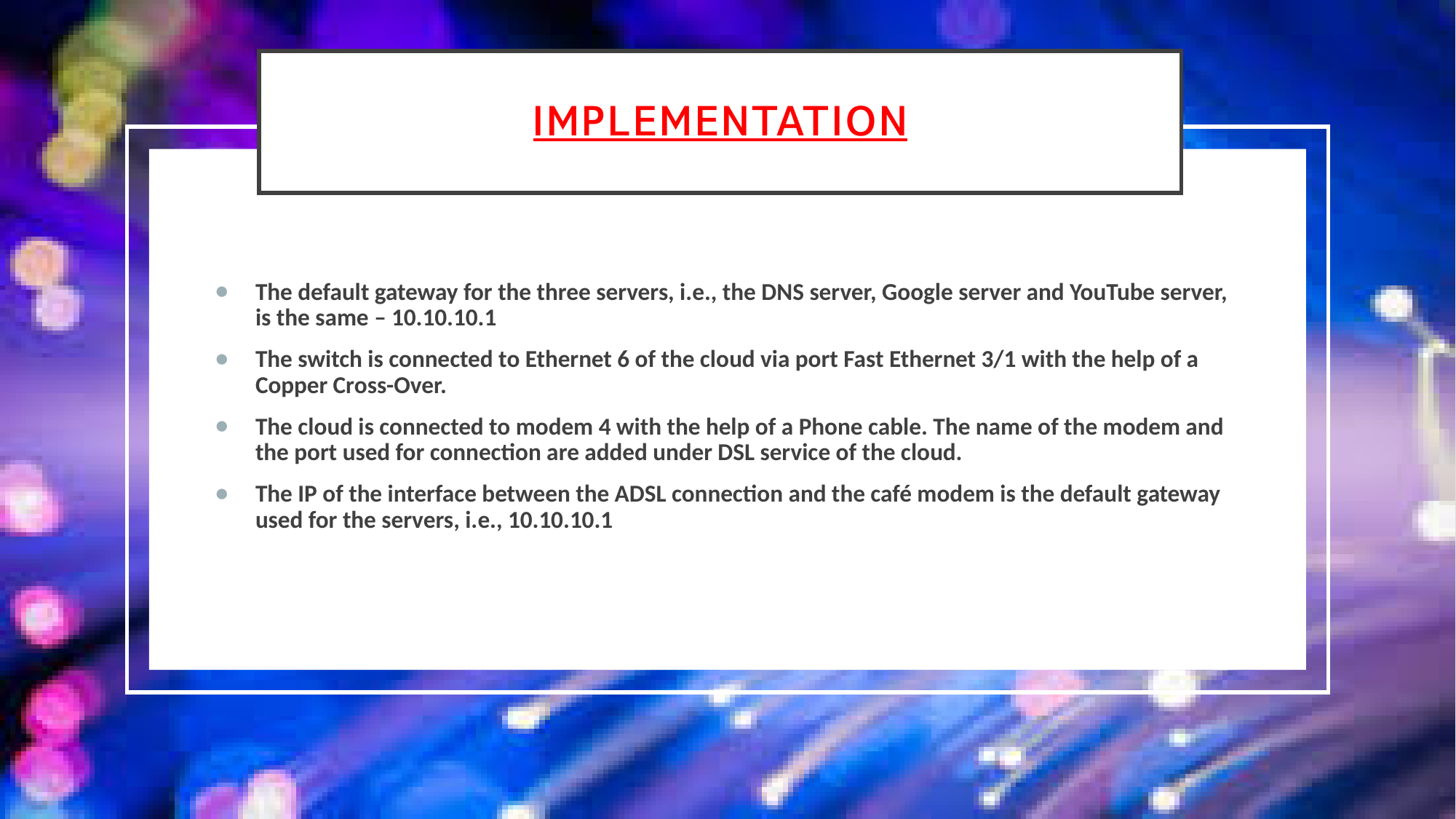

# Implementation

The default gateway for the three servers, i.e., the DNS server, Google server and YouTube server, is the same – 10.10.10.1
The switch is connected to Ethernet 6 of the cloud via port Fast Ethernet 3/1 with the help of a Copper Cross-Over.
The cloud is connected to modem 4 with the help of a Phone cable. The name of the modem and the port used for connection are added under DSL service of the cloud.
The IP of the interface between the ADSL connection and the café modem is the default gateway used for the servers, i.e., 10.10.10.1